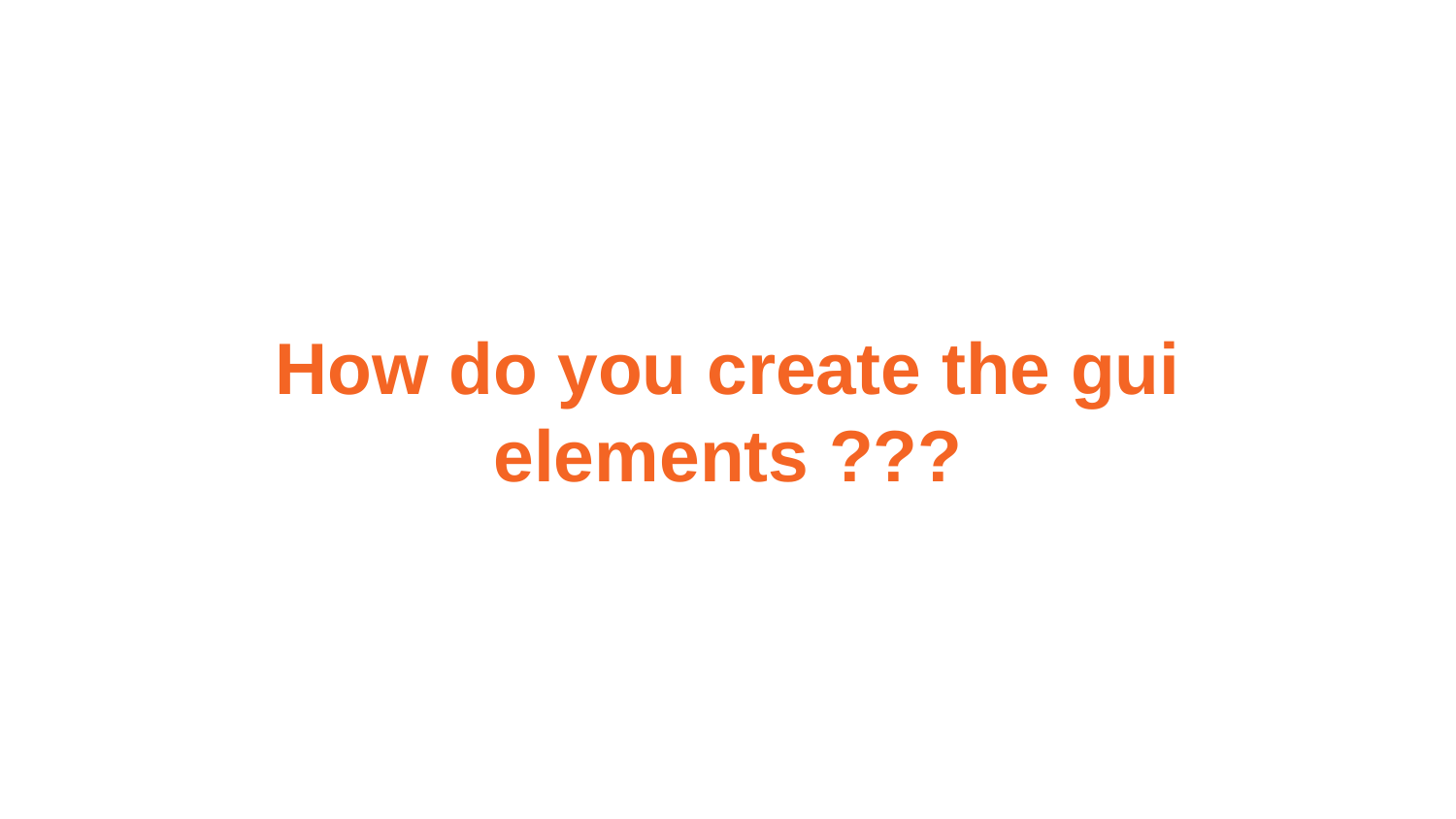

How do you create the gui elements ???